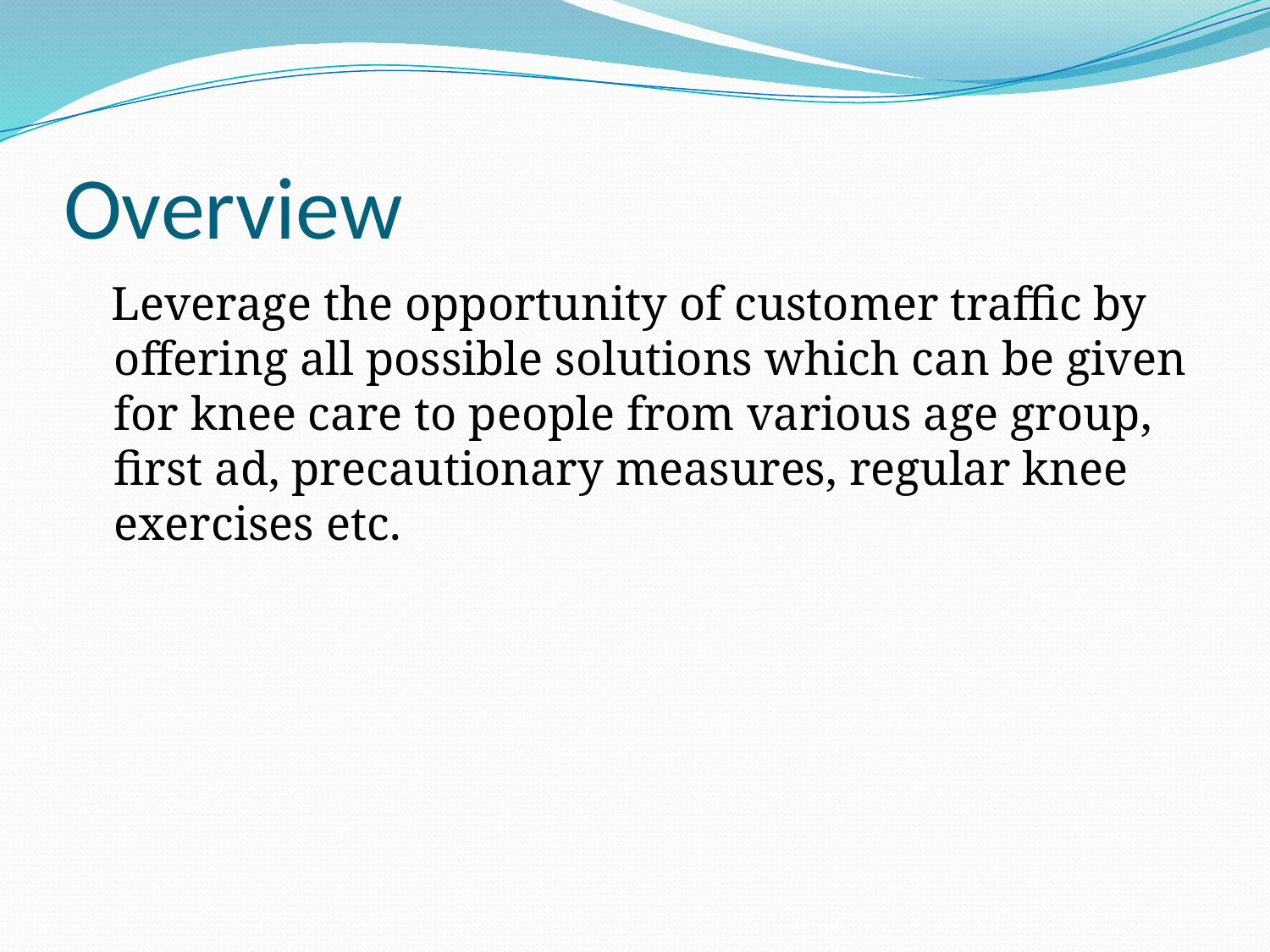

# Overview
   Leverage the opportunity of customer traffic by offering all possible solutions which can be given for knee care to people from various age group, first ad, precautionary measures, regular knee exercises etc.